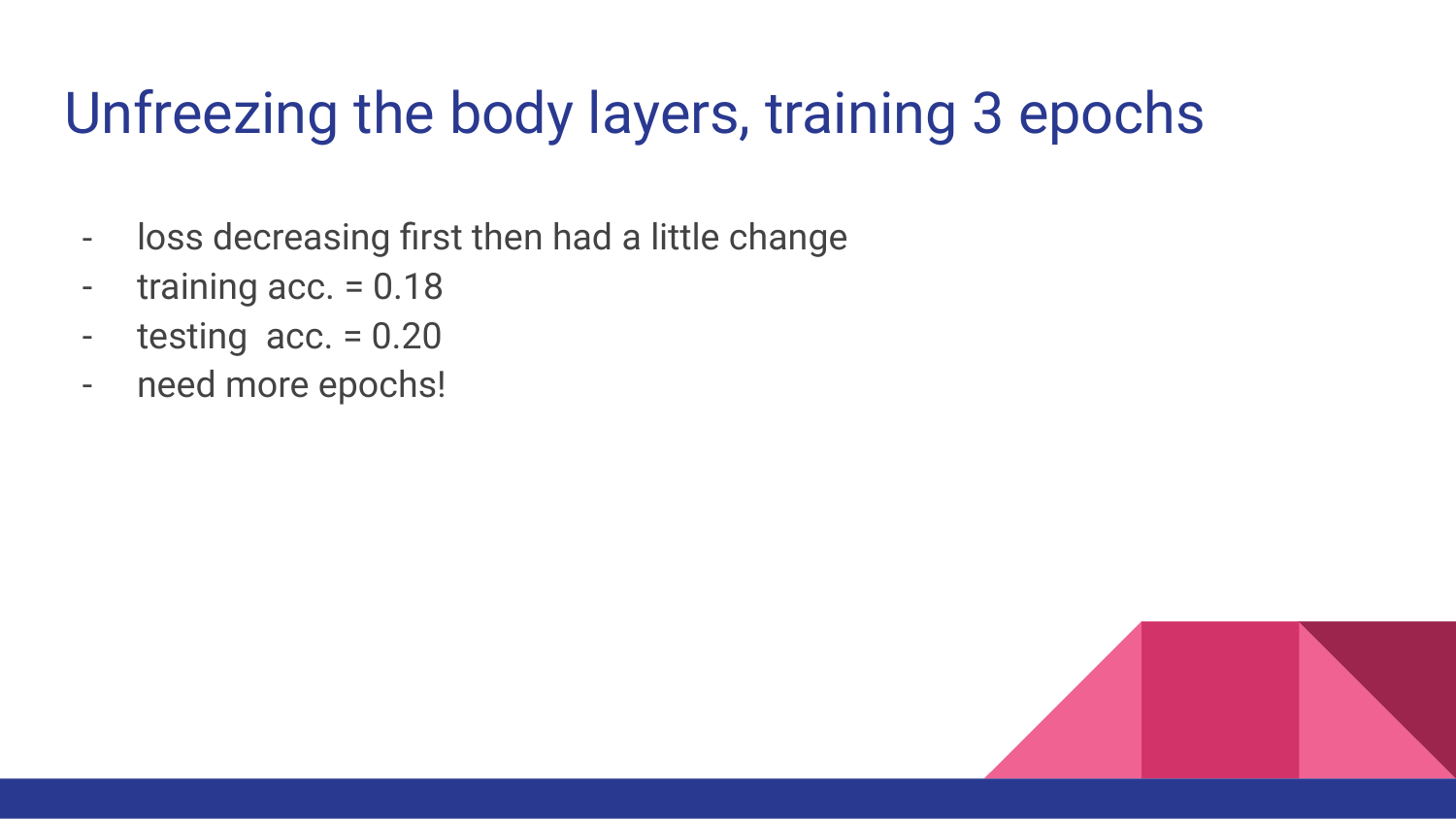

# Unfreezing the body layers, training 3 epochs
loss decreasing first then had a little change
training acc. = 0.18
testing  acc. = 0.20
need more epochs!